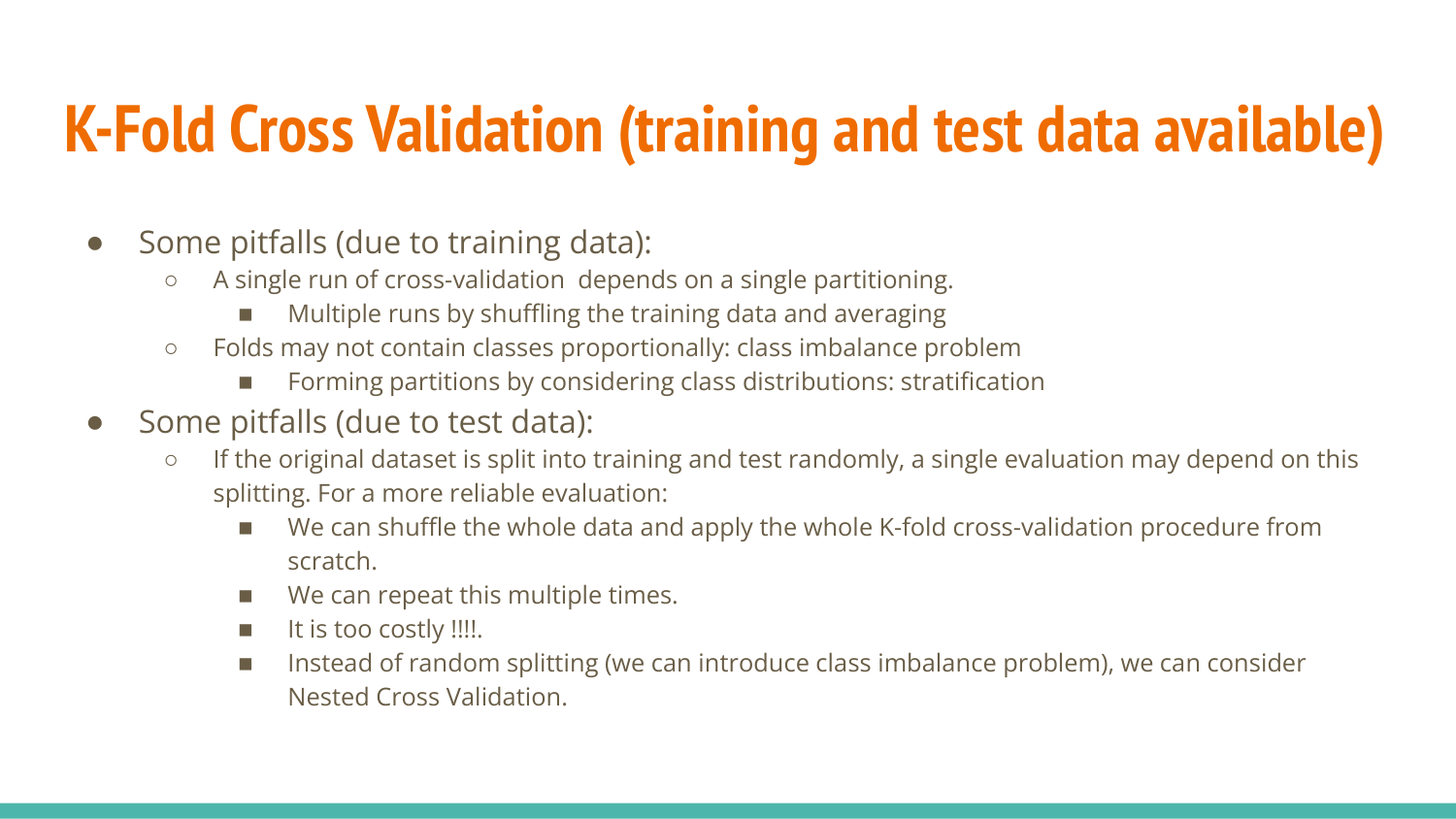

# K-Fold Cross Validation (training and test data available)

Some pitfalls (due to training data):
A single run of cross-validation  depends on a single partitioning.
Multiple runs by shuffling the training data and averaging
Folds may not contain classes proportionally: class imbalance problem
Forming partitions by considering class distributions: stratification
Some pitfalls (due to test data):
If the original dataset is split into training and test randomly, a single evaluation may depend on this splitting. For a more reliable evaluation:
We can shuffle the whole data and apply the whole K-fold cross-validation procedure from scratch.
We can repeat this multiple times.
It is too costly !!!!.
Instead of random splitting (we can introduce class imbalance problem), we can consider Nested Cross Validation.